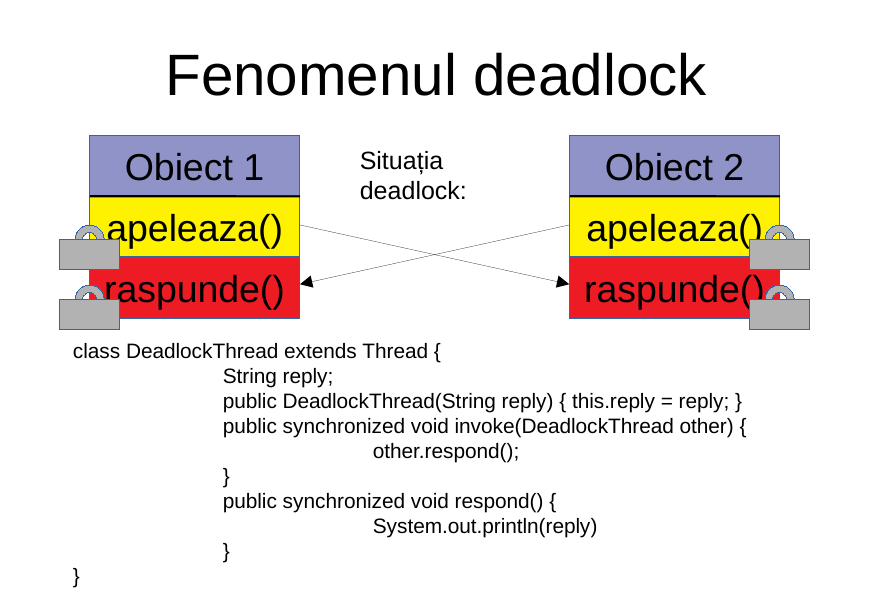

Fenomenul deadlock
Obiect 1
Obiect 2
Situația deadlock:
apeleaza()

apeleaza()

raspunde()
raspunde()

class DeadlockThread extends Thread {
	String reply;
	public DeadlockThread(String reply) { this.reply = reply; }
	public synchronized void invoke(DeadlockThread other) {
		other.respond();
	}
	public synchronized void respond() {
		System.out.println(reply)
	}
}